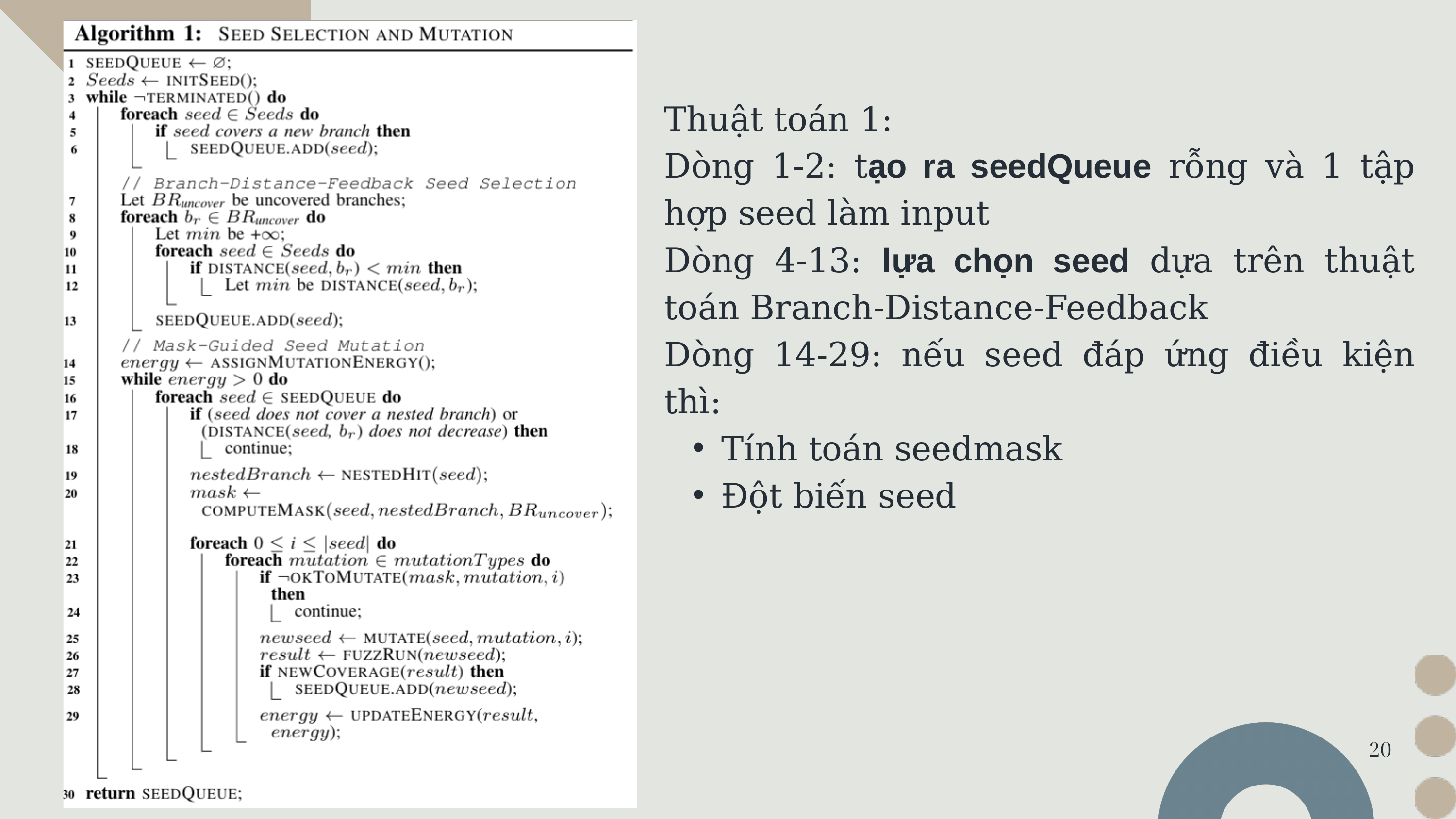

Thuật toán 1:
Dòng 1-2: tạo ra seedQueue rỗng và 1 tập hợp seed làm input
Dòng 4-13: lựa chọn seed dựa trên thuật toán Branch-Distance-Feedback
Dòng 14-29: nếu seed đáp ứng điều kiện thì:
Tính toán seedmask
Đột biến seed

20